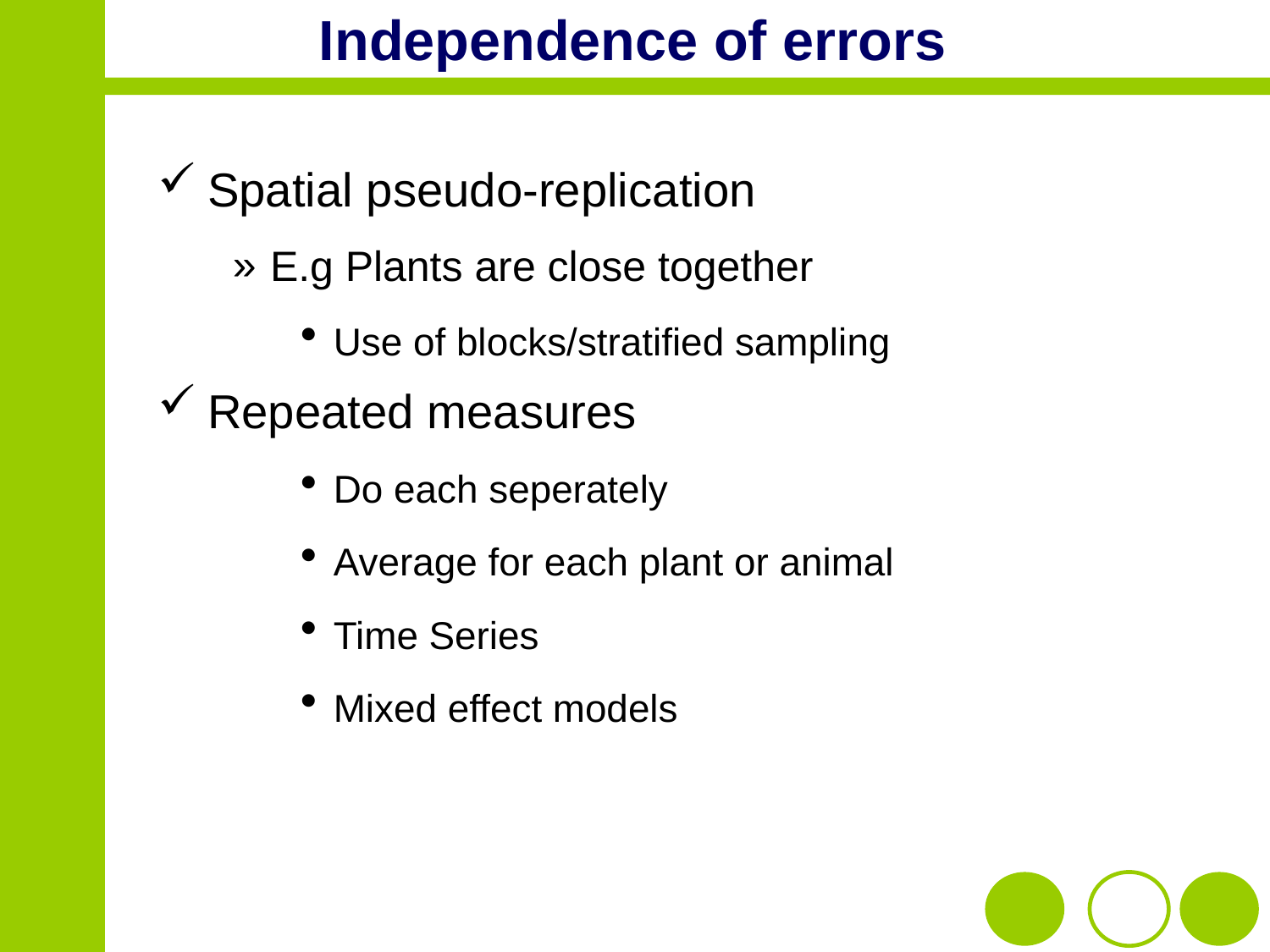

# Independence of errors
Spatial pseudo-replication
E.g Plants are close together
Use of blocks/stratified sampling
Repeated measures
Do each seperately
Average for each plant or animal
Time Series
Mixed effect models